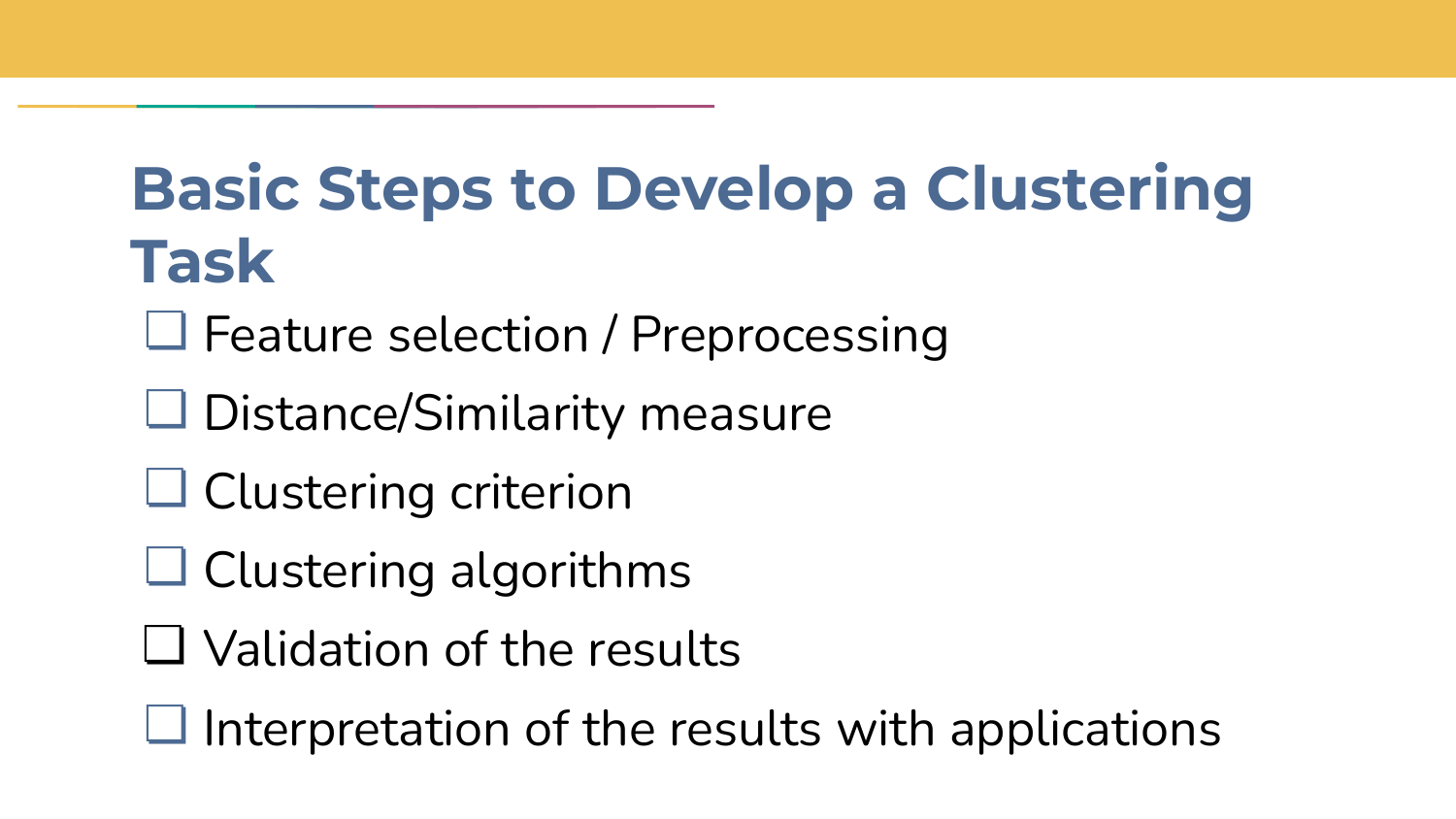

# Basic Steps to Develop a Clustering Task
Feature selection / Preprocessing
Distance/Similarity measure
Clustering criterion
Clustering algorithms
Validation of the results
Interpretation of the results with applications